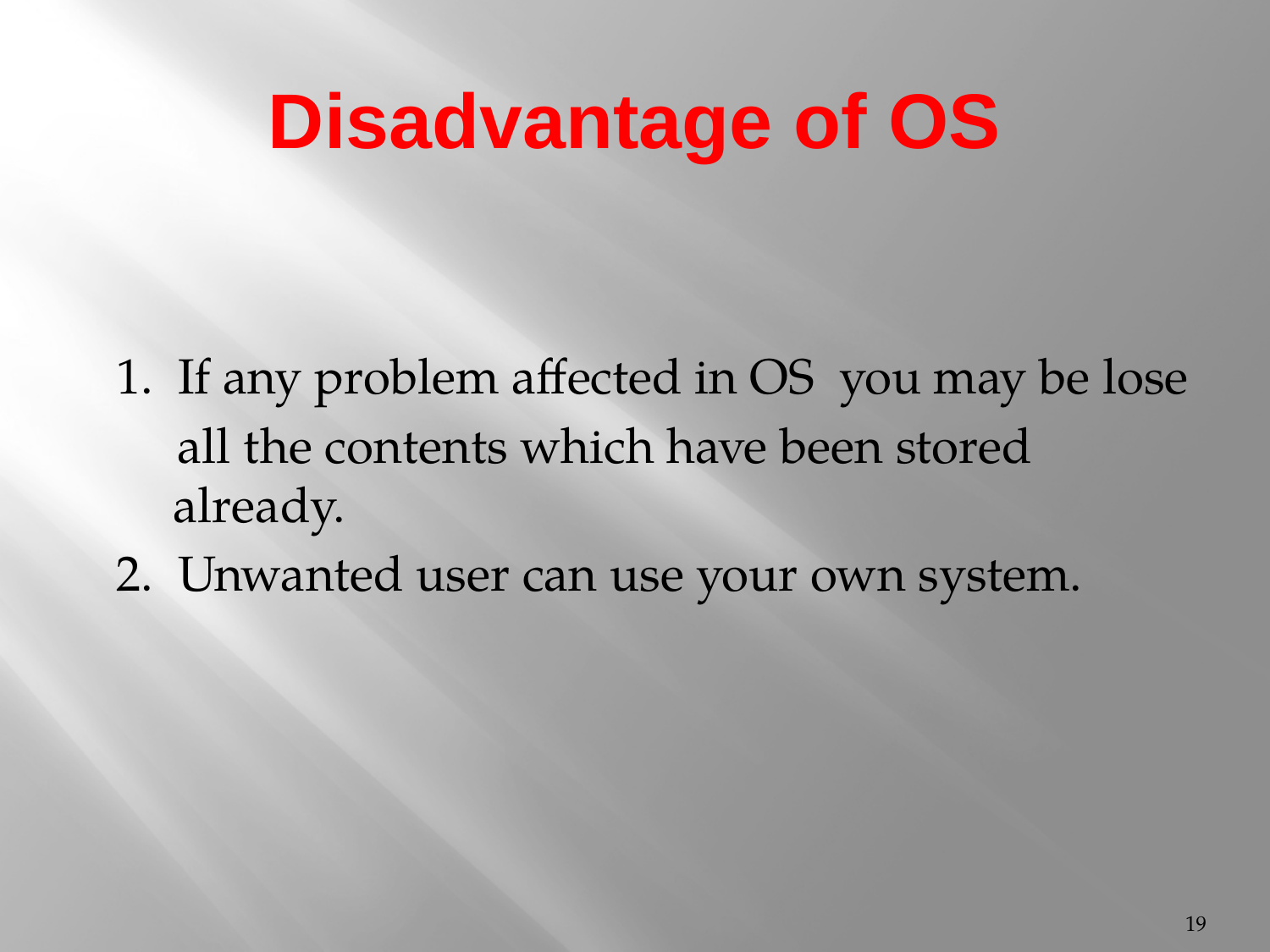

# Disadvantage of OS
1.  If any problem affected in OS  you may be lose
     all the contents which have been stored already.
2.  Unwanted user can use your own system.

19